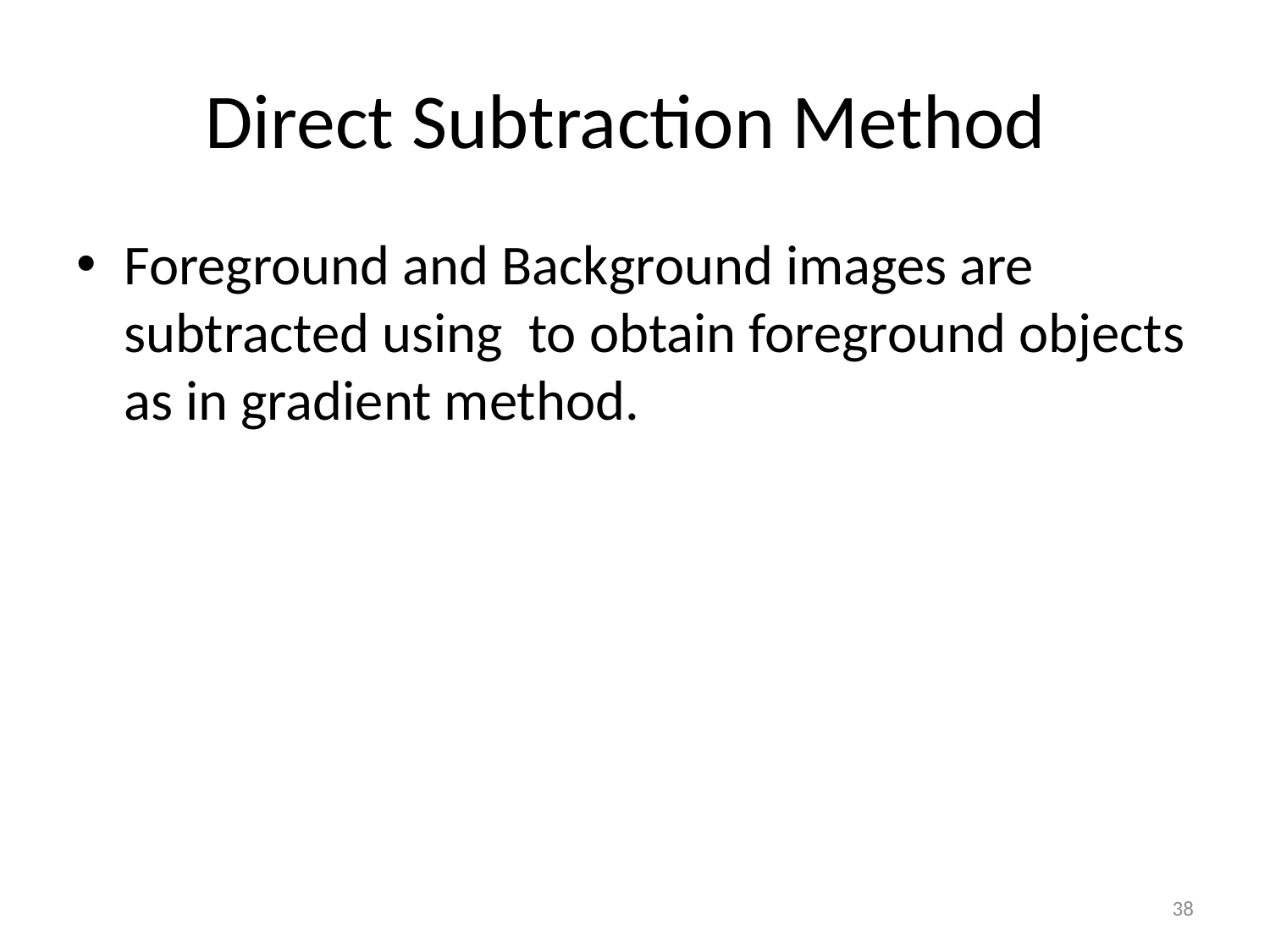

# Direct Subtraction Method
Foreground and Background images are subtracted using  to obtain foreground objects as in gradient method.
38